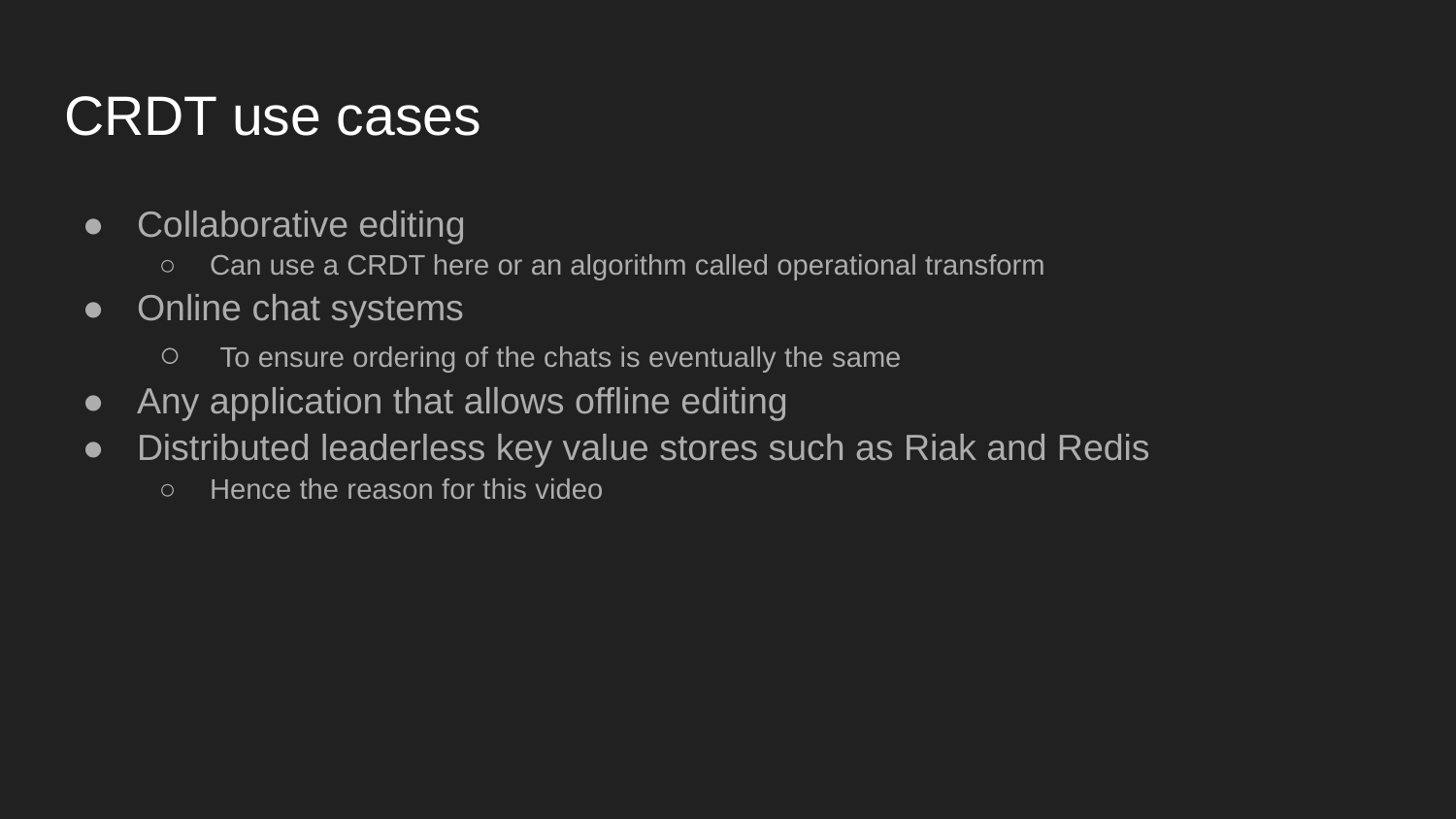

# CRDT use cases
Collaborative editing
Can use a CRDT here or an algorithm called operational transform
Online chat systems
 To ensure ordering of the chats is eventually the same
Any application that allows offline editing
Distributed leaderless key value stores such as Riak and Redis
Hence the reason for this video